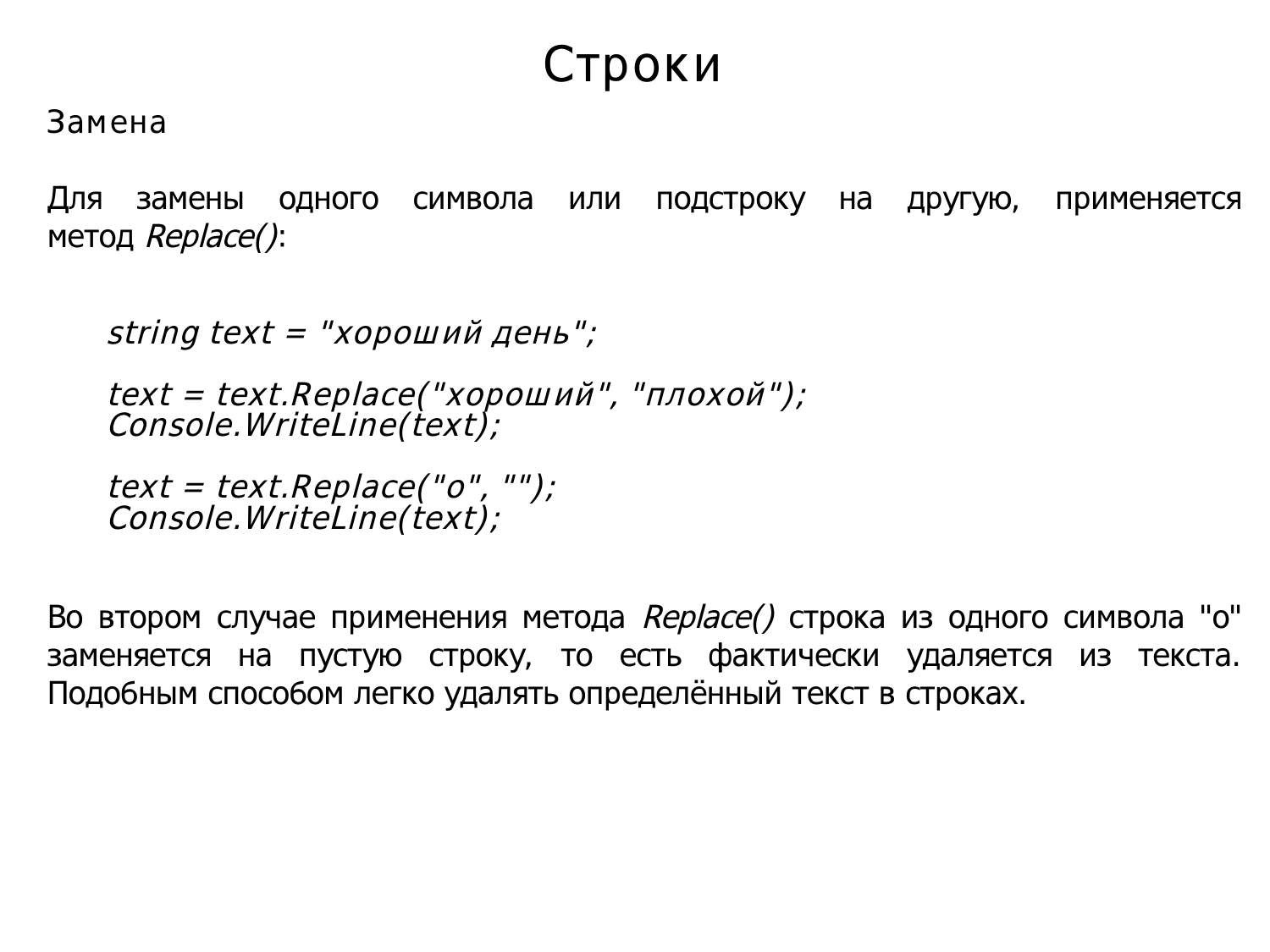

Строки
Замена

Для замены одного символа или подстроку на другую, применяется метод Replace():

Во втором случае применения метода Replace() строка из одного символа "о" заменяется на пустую строку, то есть фактически удаляется из текста. Подобным способом легко удалять определённый текст в строках.
|  | string text = "хороший день";   text = text.Replace("хороший", "плохой"); Console.WriteLine(text);   text = text.Replace("о", ""); Console.WriteLine(text); |
| --- | --- |